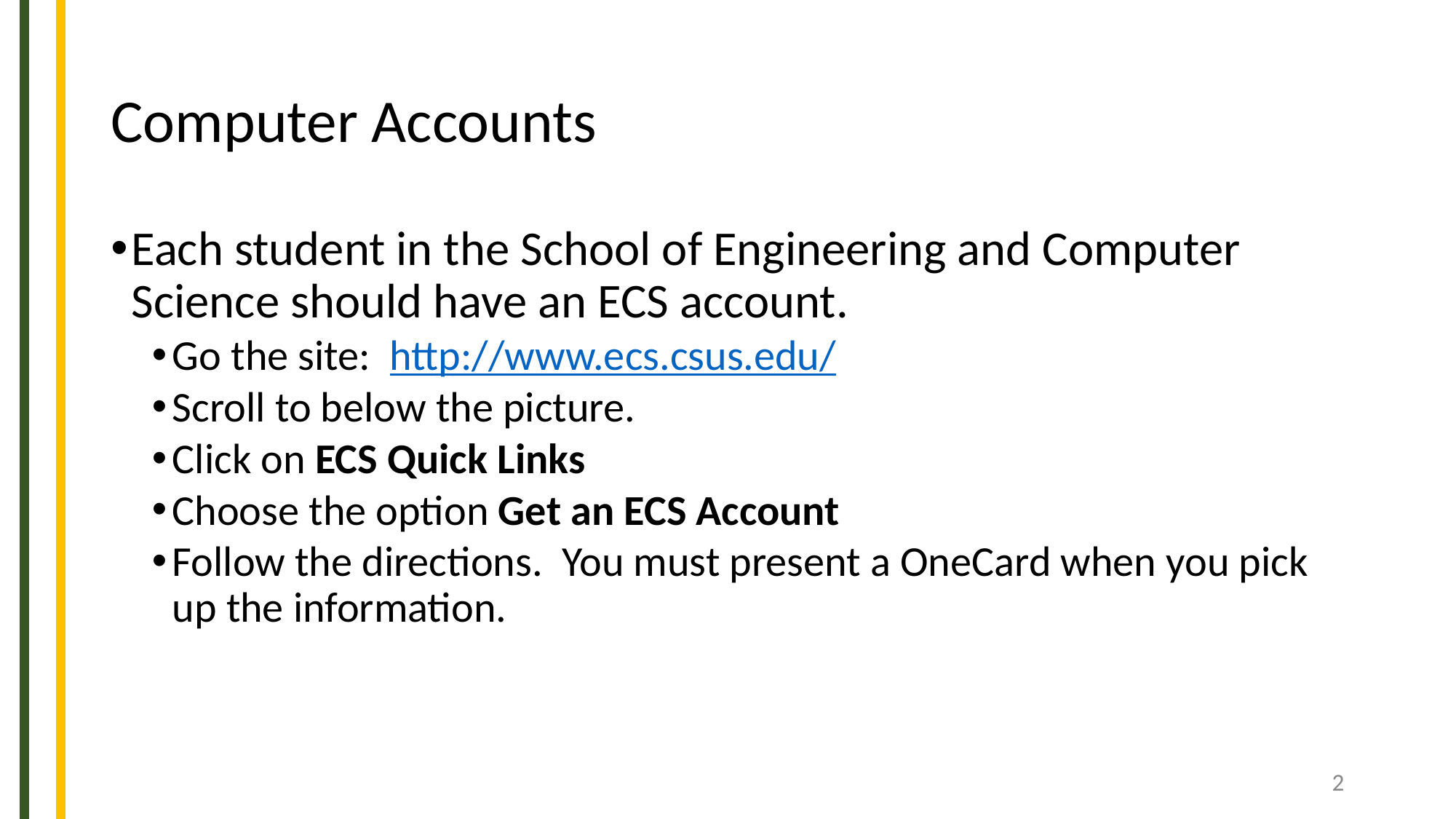

# Computer Accounts
Each student in the School of Engineering and Computer Science should have an ECS account.
Go the site:  http://www.ecs.csus.edu/
Scroll to below the picture.
Click on ECS Quick Links
Choose the option Get an ECS Account
Follow the directions.  You must present a OneCard when you pick up the information.
2